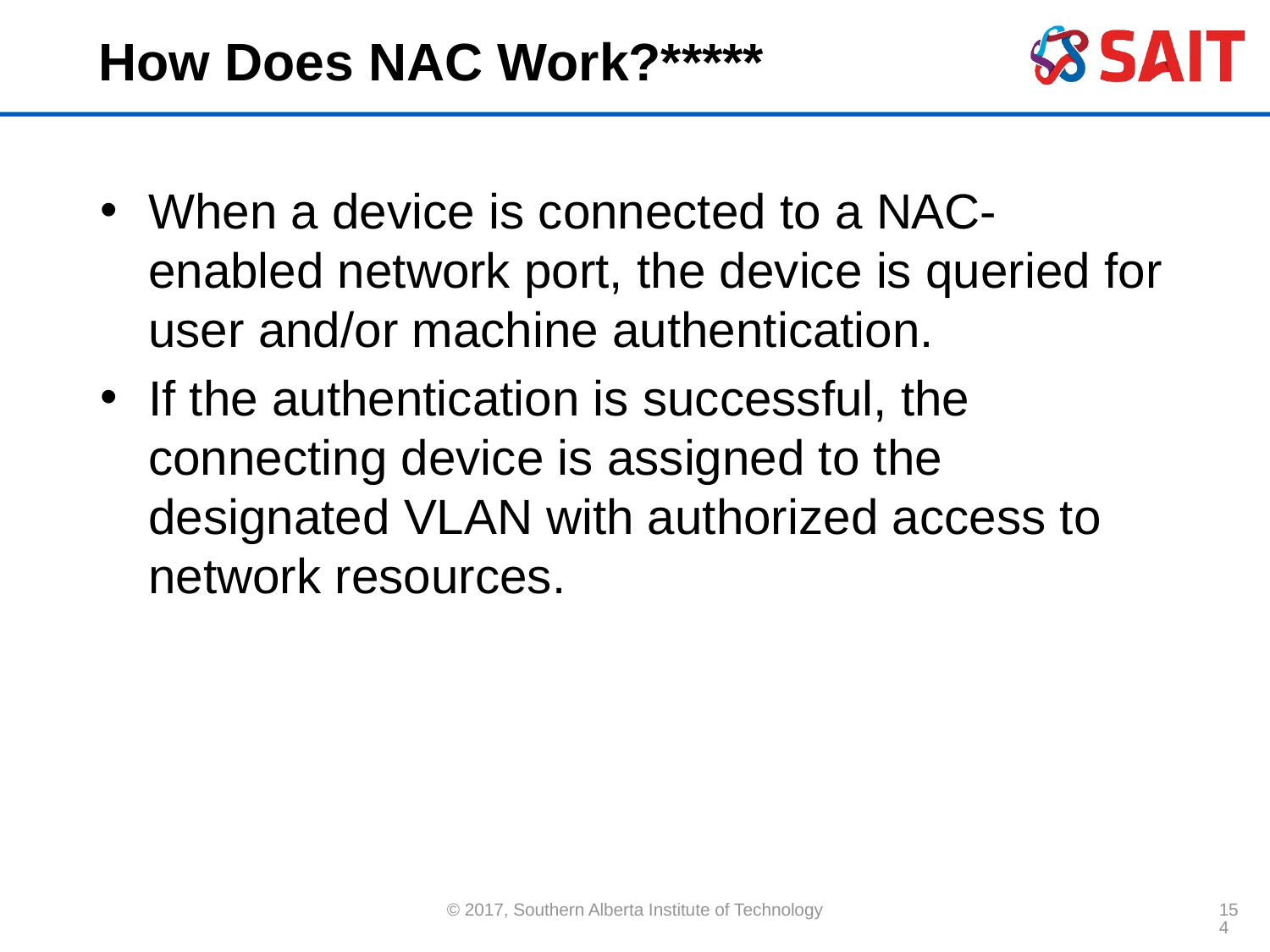

# How Does NAC Work?*****
When a device is connected to a NAC-enabled network port, the device is queried for user and/or machine authentication.
If the authentication is successful, the connecting device is assigned to the designated VLAN with authorized access to network resources.